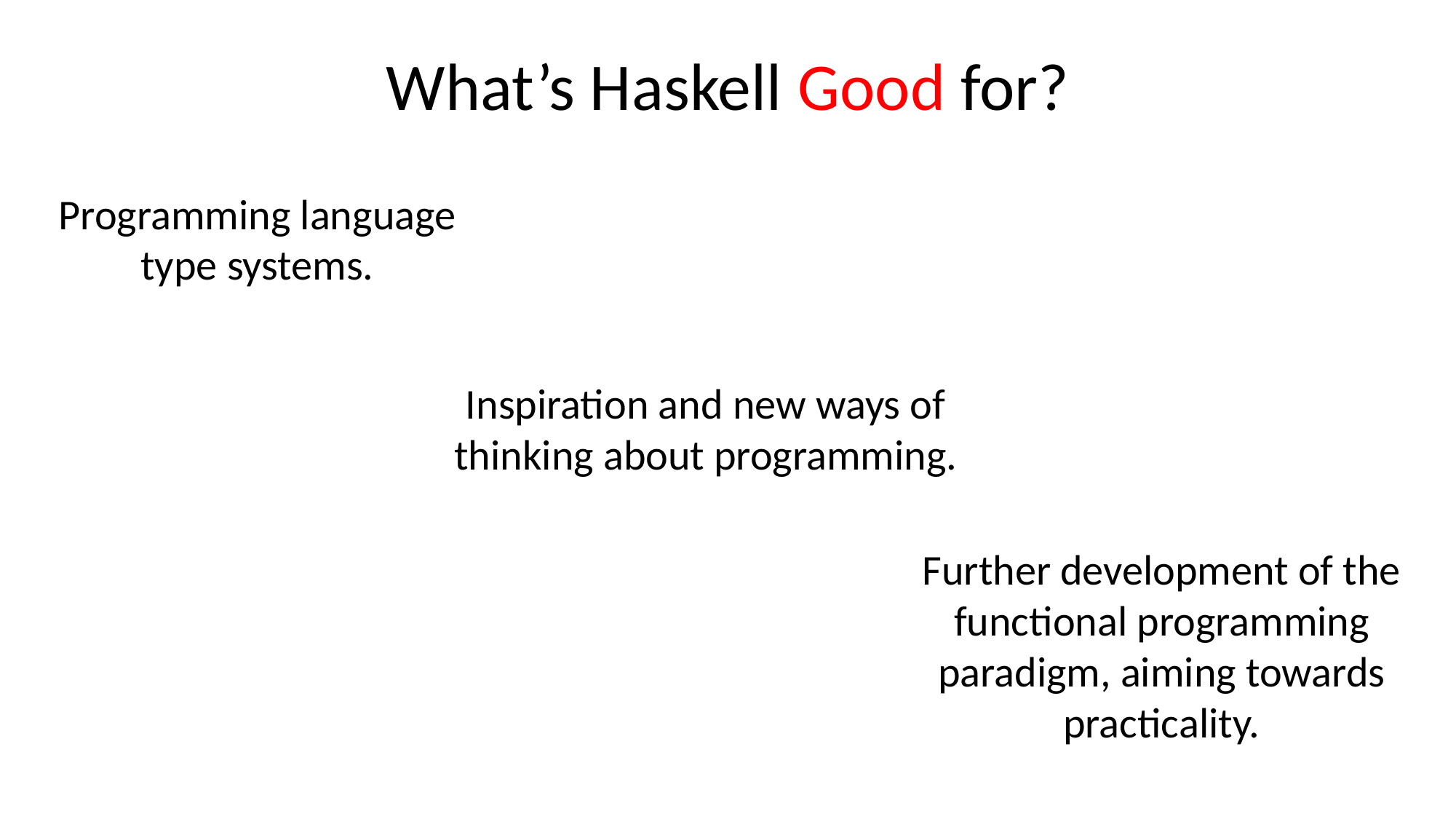

# What’s Haskell Good for?
Programming language type systems.
Inspiration and new ways of thinking about programming.
Further development of the functional programming paradigm, aiming towards practicality.